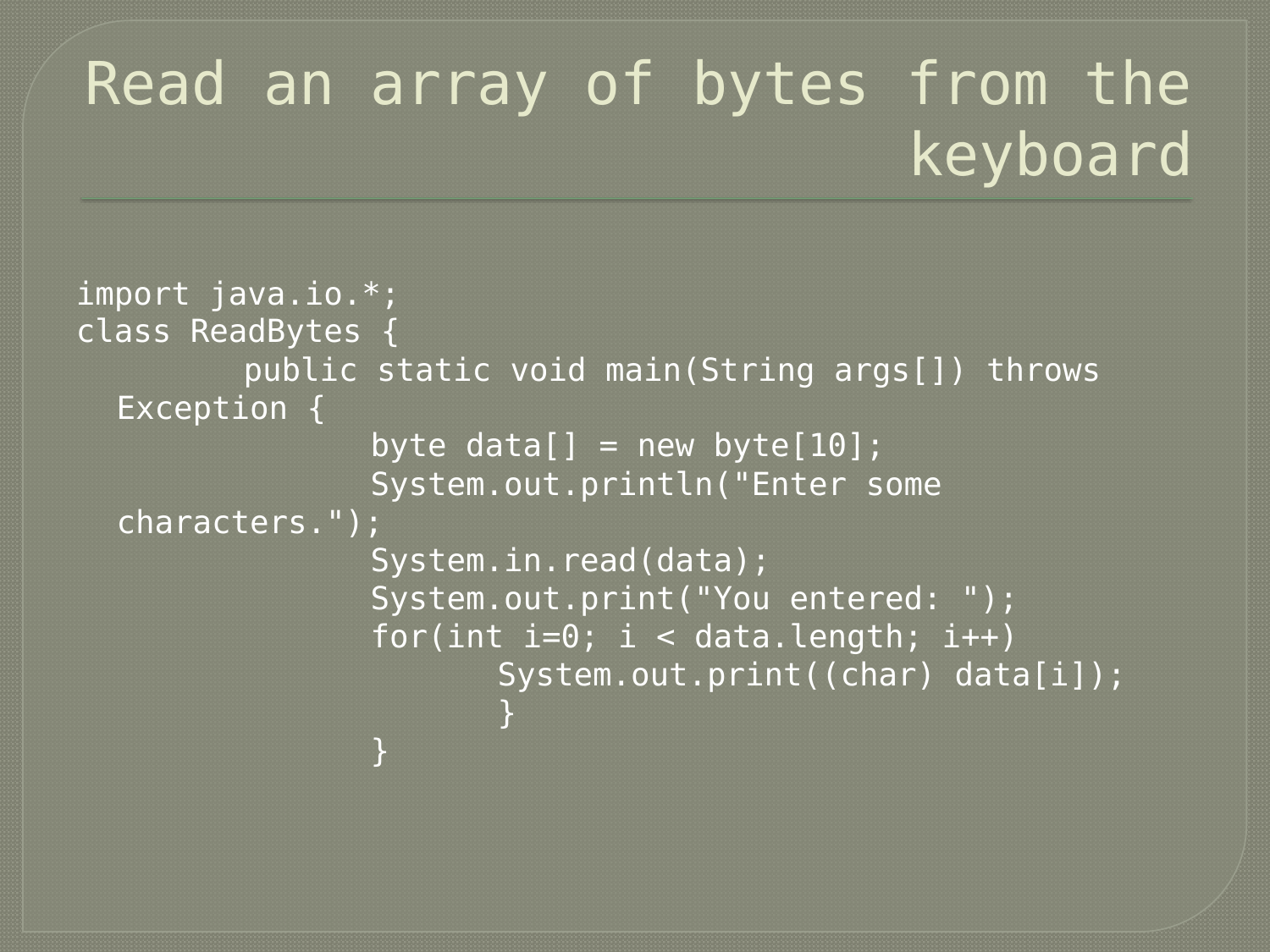

# Read an array of bytes from the keyboard

import java.io.*;
class ReadBytes {
		public static void main(String args[]) throws Exception {
			byte data[] = new byte[10];
			System.out.println("Enter some characters.");
			System.in.read(data);
			System.out.print("You entered: ");
			for(int i=0; i < data.length; i++)
				System.out.print((char) data[i]);
				}
			}